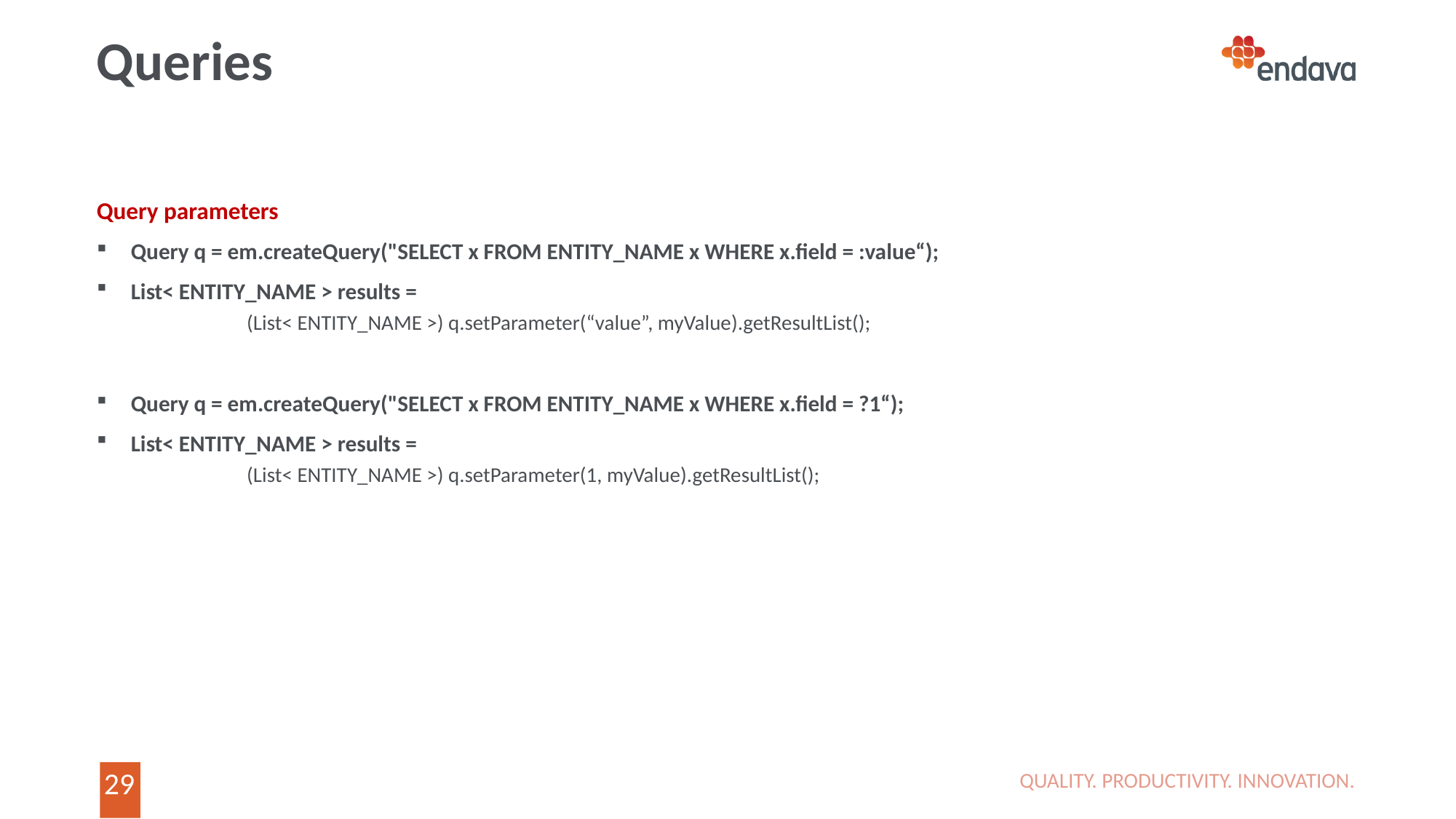

# Queries
Query parameters
Query q = em.createQuery("SELECT x FROM ENTITY_NAME x WHERE x.field = :value“);
List< ENTITY_NAME > results =
(List< ENTITY_NAME >) q.setParameter(“value”, myValue).getResultList();

Query q = em.createQuery("SELECT x FROM ENTITY_NAME x WHERE x.field = ?1“);
List< ENTITY_NAME > results =
(List< ENTITY_NAME >) q.setParameter(1, myValue).getResultList();

QUALITY. PRODUCTIVITY. INNOVATION.